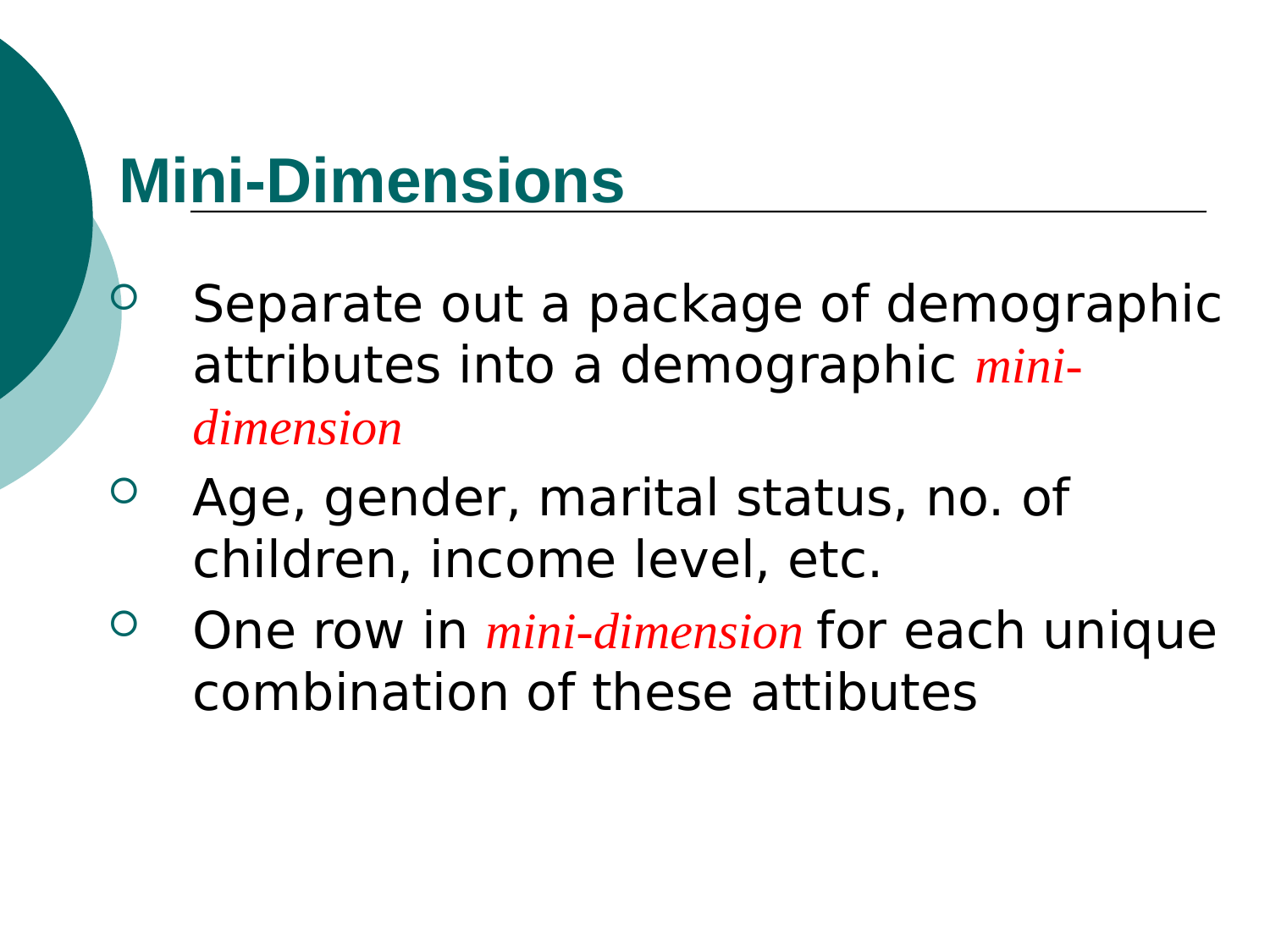

# Mini-Dimensions
Separate out a package of demographic attributes into a demographic mini-dimension
Age, gender, marital status, no. of children, income level, etc.
One row in mini-dimension for each unique combination of these attibutes